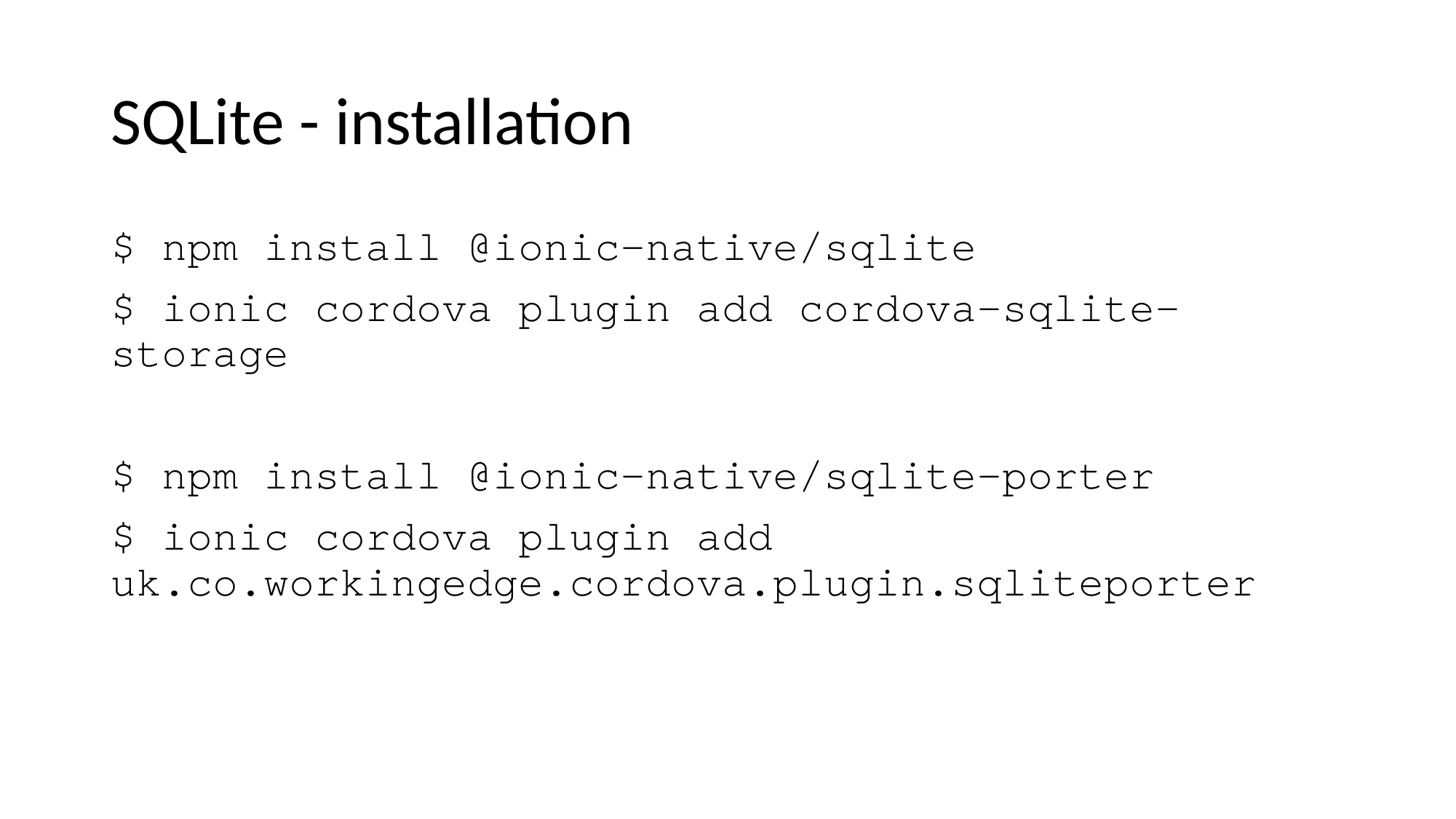

# SQLite - installation
$ npm install @ionic-native/sqlite
$ ionic cordova plugin add cordova-sqlite-storage

$ npm install @ionic-native/sqlite-porter
$ ionic cordova plugin add uk.co.workingedge.cordova.plugin.sqliteporter